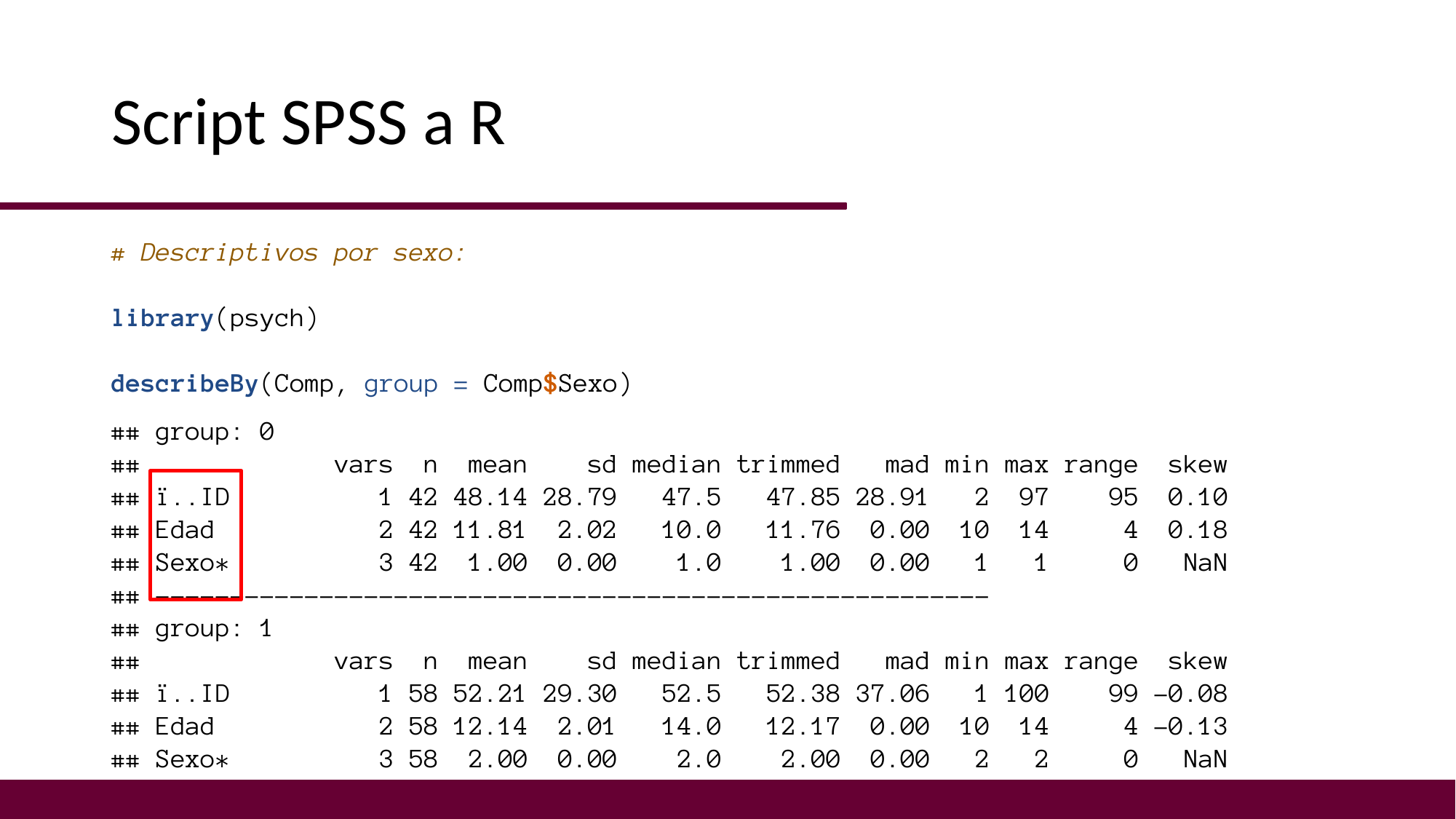

# Script SPSS a R

# Descriptivos por sexo: library(psych) describeBy(Comp, group = Comp$Sexo)
## group: 0 ##             vars  n  mean    sd median trimmed   mad min max range  skew ## ï..ID          1 42 48.14 28.79   47.5   47.85 28.91   2  97    95  0.10 ## Edad           2 42 11.81  2.02   10.0   11.76  0.00  10  14     4  0.18 ## Sexo*          3 42  1.00  0.00    1.0    1.00  0.00   1   1     0   NaN ## -------------------------------------------------------- ## group: 1 ##             vars  n  mean    sd median trimmed   mad min max range  skew ## ï..ID          1 58 52.21 29.30   52.5   52.38 37.06   1 100    99 -0.08 ## Edad           2 58 12.14  2.01   14.0   12.17  0.00  10  14     4 -0.13 ## Sexo*          3 58  2.00  0.00    2.0    2.00  0.00   2   2     0   NaN